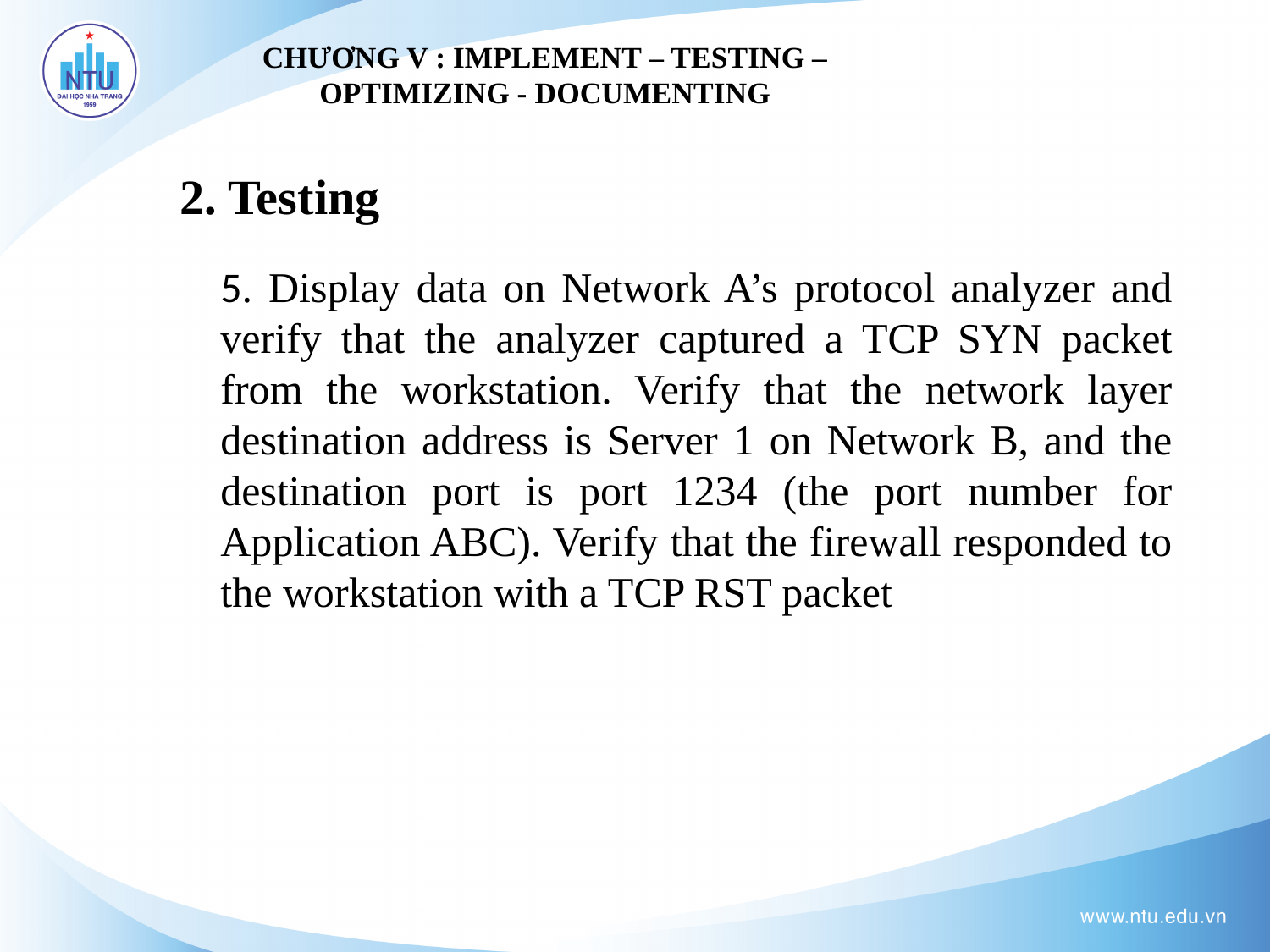

CHƯƠNG V : IMPLEMENT – TESTING – OPTIMIZING - DOCUMENTING
2. Testing
5. Display data on Network A’s protocol analyzer and verify that the analyzer captured a TCP SYN packet from the workstation. Verify that the network layer destination address is Server 1 on Network B, and the destination port is port 1234 (the port number for Application ABC). Verify that the firewall responded to the workstation with a TCP RST packet